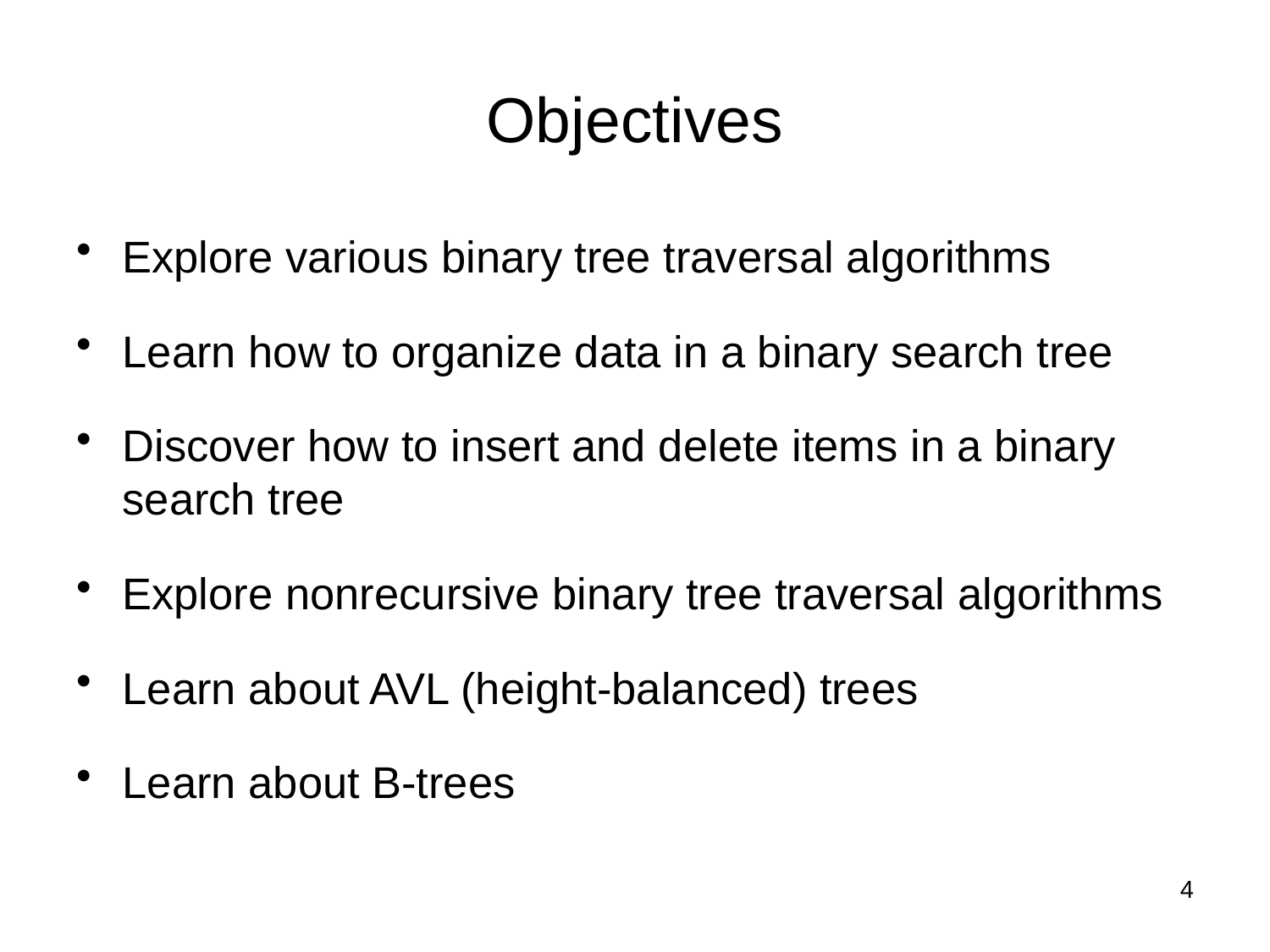

# Objectives
Explore various binary tree traversal algorithms
Learn how to organize data in a binary search tree
Discover how to insert and delete items in a binary search tree
Explore nonrecursive binary tree traversal algorithms
Learn about AVL (height-balanced) trees
Learn about B-trees
4